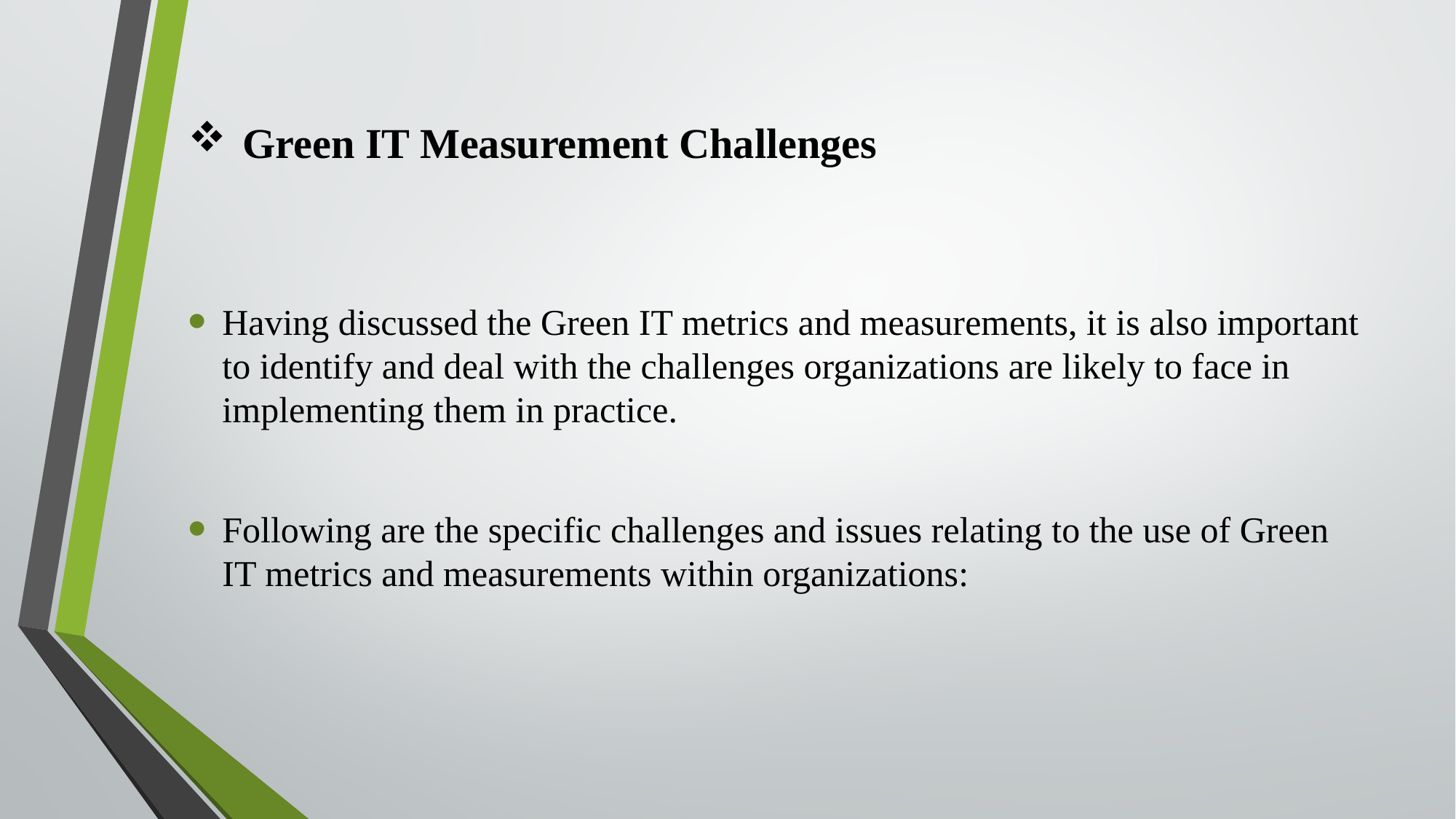

# Green IT Measurement Challenges
Having discussed the Green IT metrics and measurements, it is also important to identify and deal with the challenges organizations are likely to face in implementing them in practice.

Following are the specific challenges and issues relating to the use of Green IT metrics and measurements within organizations: